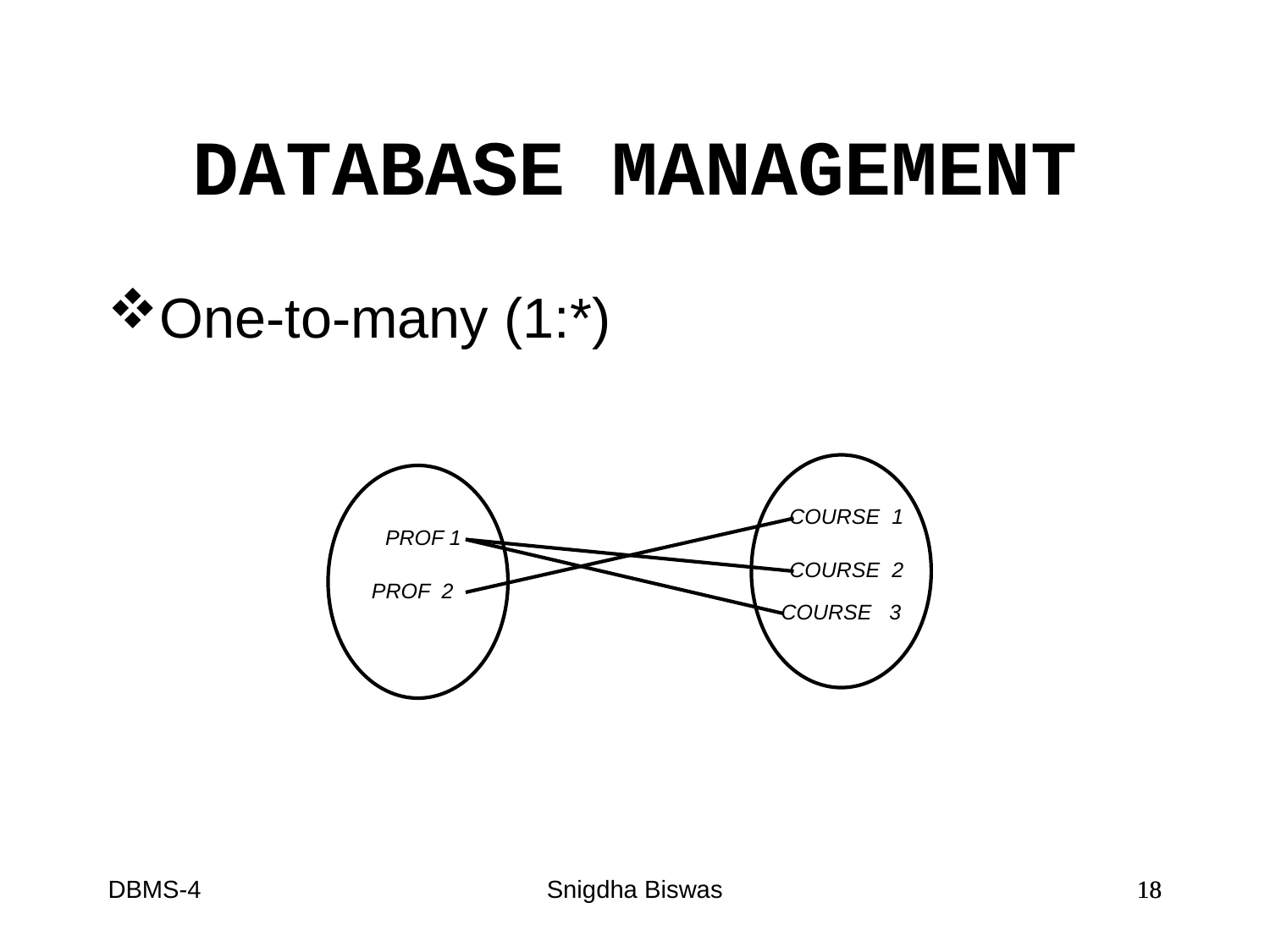

# DATABASE MANAGEMENT
One-to-many (1:*)

COURSE  1
PROF 1

COURSE  2
PROF  2
COURSE   3
DBMS-4
Snigdha Biswas
18
18